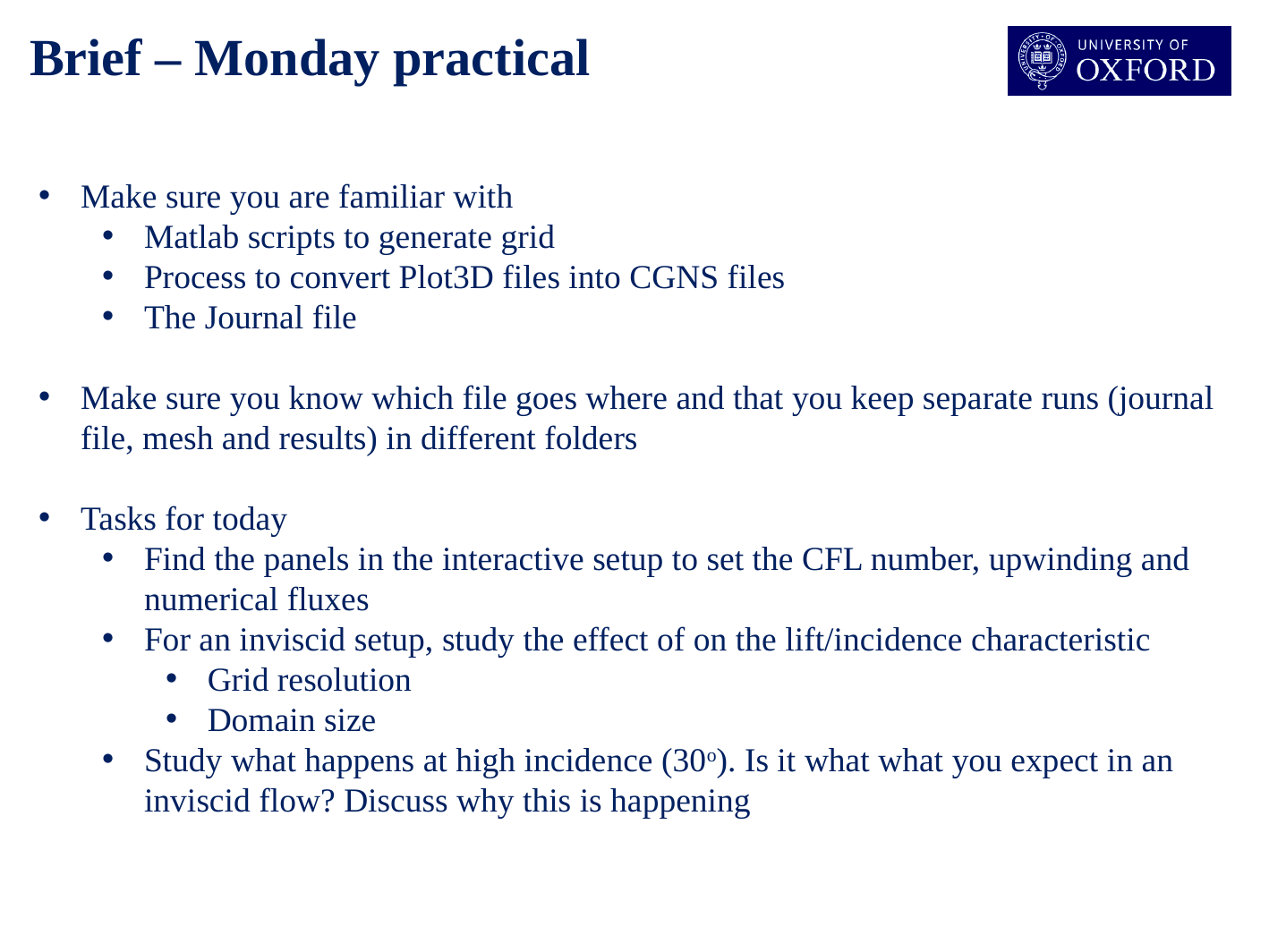

Brief – Monday practical
Make sure you are familiar with
Matlab scripts to generate grid
Process to convert Plot3D files into CGNS files
The Journal file

Make sure you know which file goes where and that you keep separate runs (journal file, mesh and results) in different folders

Tasks for today
Find the panels in the interactive setup to set the CFL number, upwinding and numerical fluxes
For an inviscid setup, study the effect of on the lift/incidence characteristic
Grid resolution
Domain size
Study what happens at high incidence (30o). Is it what what you expect in an inviscid flow? Discuss why this is happening